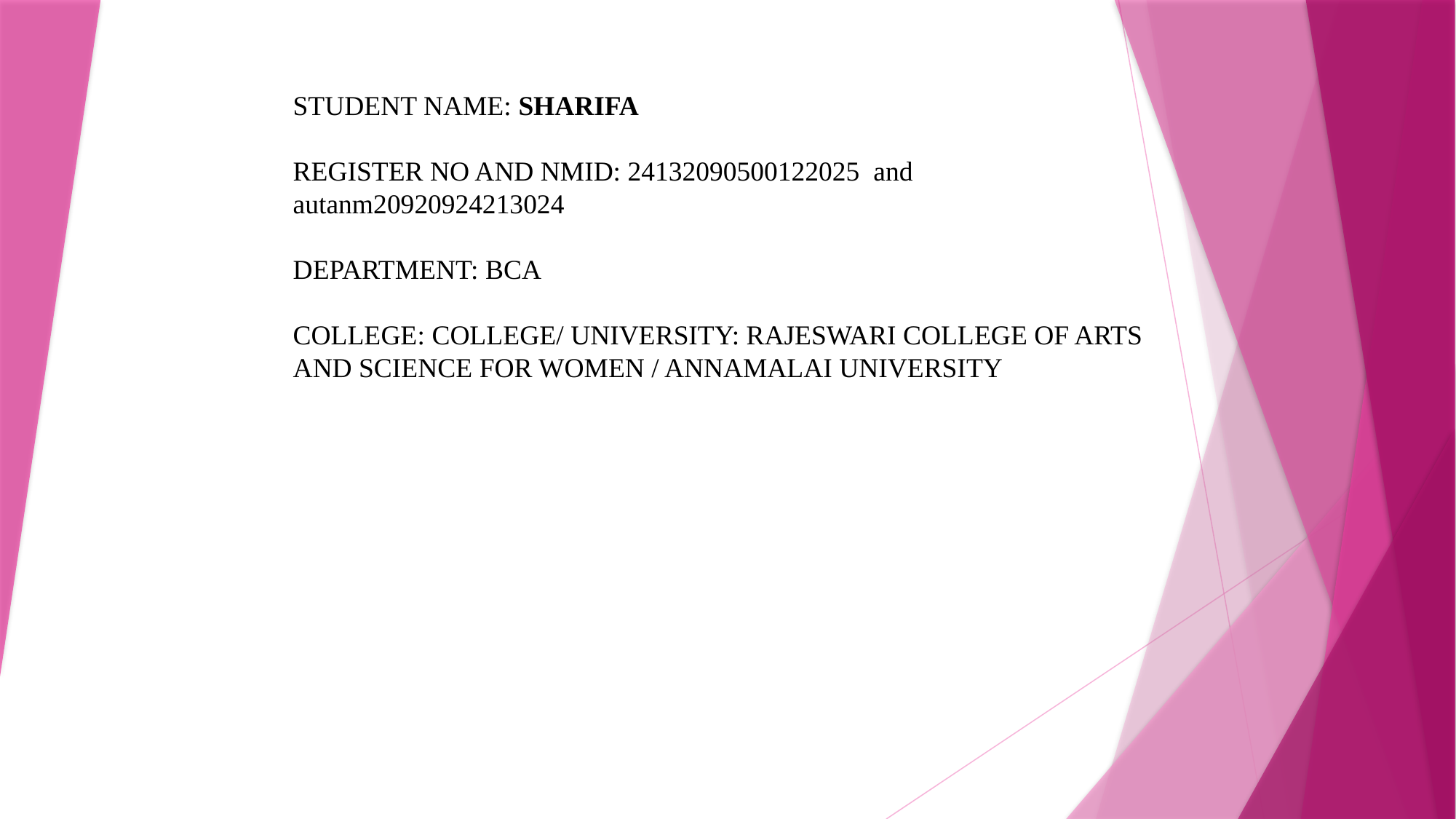

STUDENT NAME: SHARIFA

REGISTER NO AND NMID: 24132090500122025  and autanm20920924213024

DEPARTMENT: BCA

COLLEGE: COLLEGE/ UNIVERSITY: RAJESWARI COLLEGE OF ARTS AND SCIENCE FOR WOMEN / ANNAMALAI UNIVERSITY